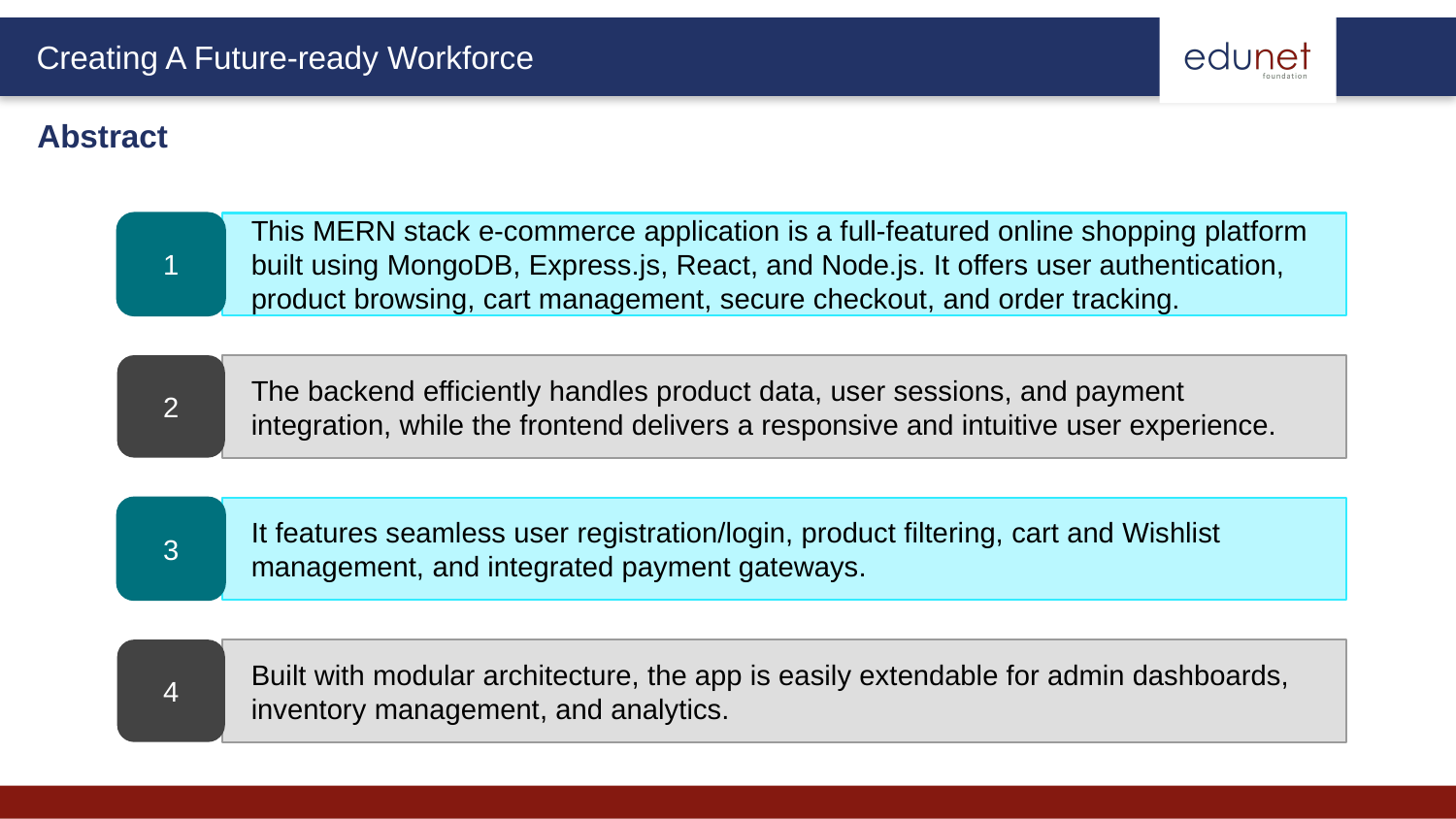

Abstract
1
This MERN stack e-commerce application is a full-featured online shopping platform built using MongoDB, Express.js, React, and Node.js. It offers user authentication, product browsing, cart management, secure checkout, and order tracking.
2
The backend efficiently handles product data, user sessions, and payment integration, while the frontend delivers a responsive and intuitive user experience.
3
It features seamless user registration/login, product filtering, cart and Wishlist management, and integrated payment gateways.
4
Built with modular architecture, the app is easily extendable for admin dashboards, inventory management, and analytics.